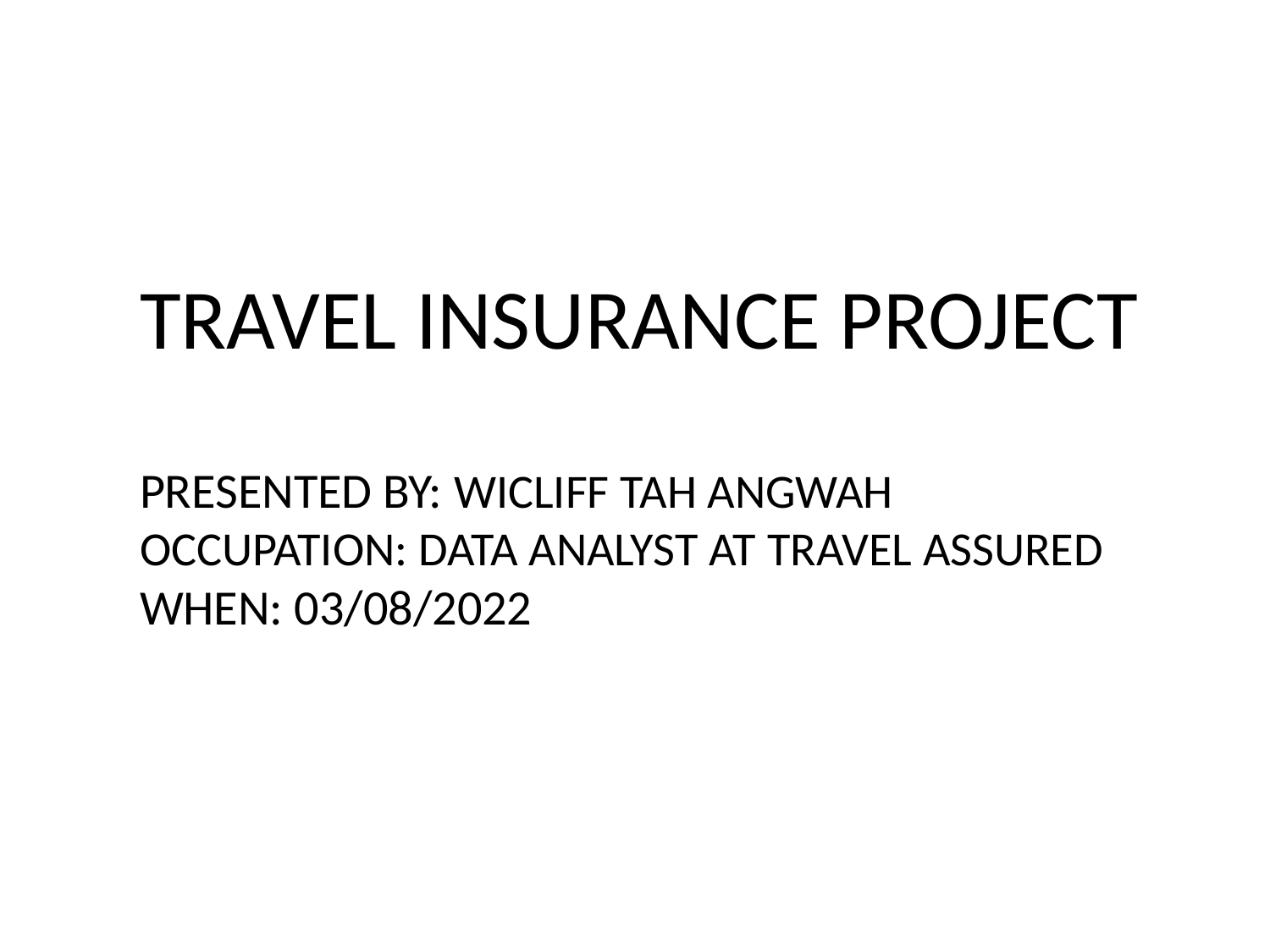

# TRAVEL INSURANCE PROJECT PRESENTED BY: WICLIFF TAH ANGWAH OCCUPATION: DATA ANALYST AT TRAVEL ASSURED WHEN: 03/08/2022